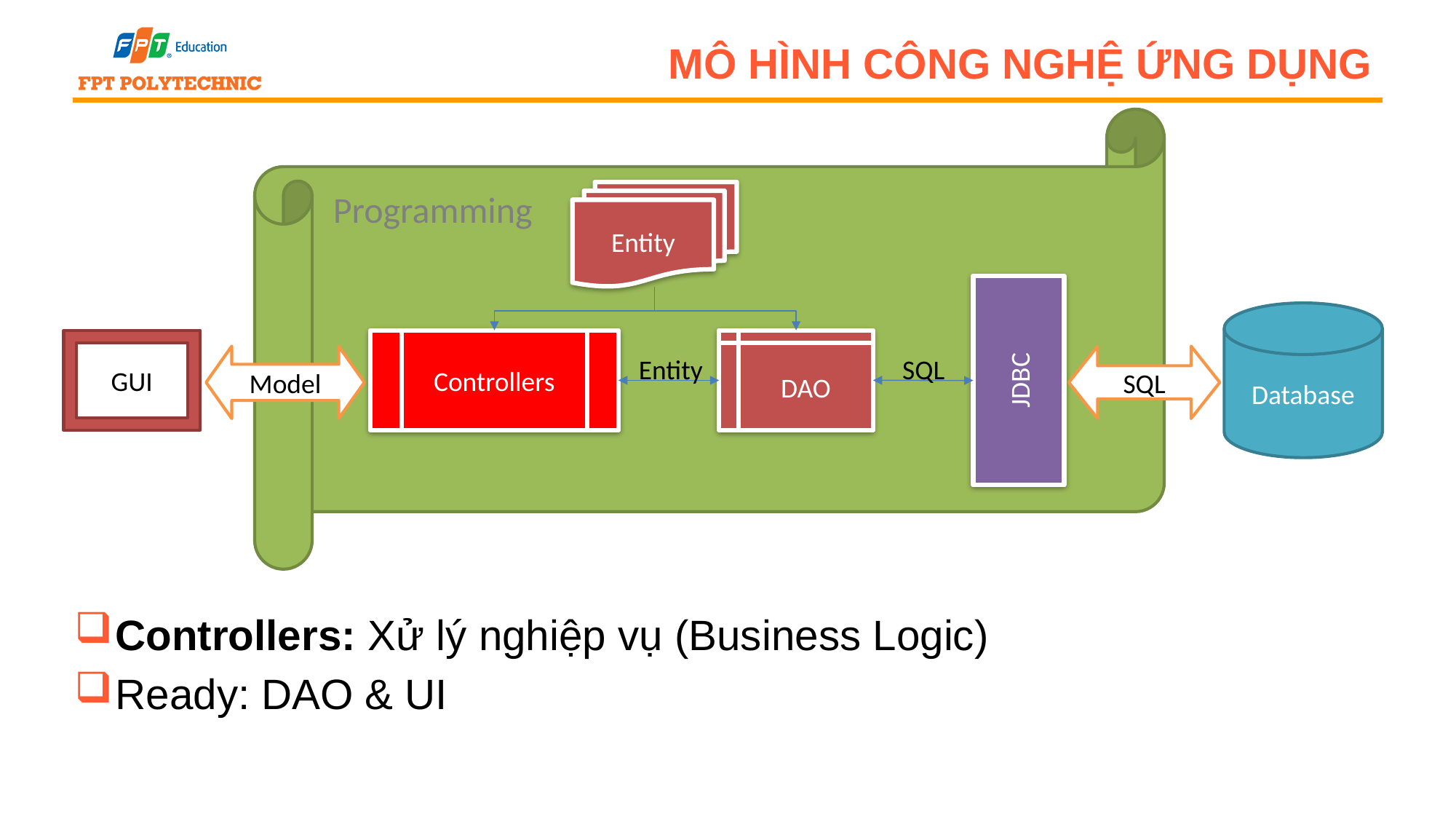

# Mô hình công nghệ ứng dụng

Programming
Entity
Database
GUI
Controllers
DAO
JDBC
Model
SQL
Entity
SQL
Controllers: Xử lý nghiệp vụ (Business Logic)
Ready: DAO & UI